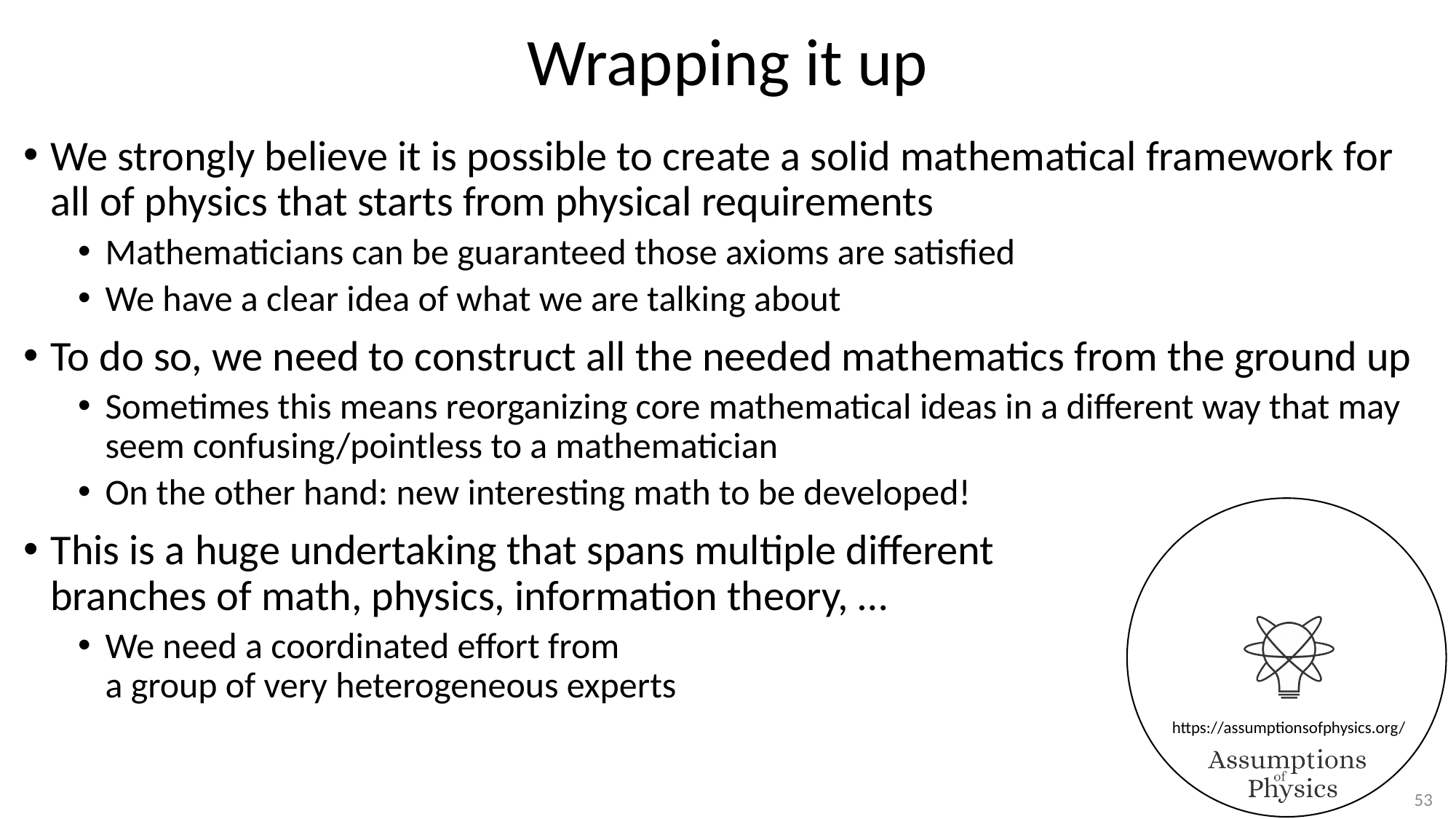

# Wrapping it up
We strongly believe it is possible to create a solid mathematical framework for all of physics that starts from physical requirements
Mathematicians can be guaranteed those axioms are satisfied
We have a clear idea of what we are talking about
To do so, we need to construct all the needed mathematics from the ground up
Sometimes this means reorganizing core mathematical ideas in a different way that may seem confusing/pointless to a mathematician
On the other hand: new interesting math to be developed!
This is a huge undertaking that spans multiple different
branches of math, physics, information theory, …
We need a coordinated effort from
a group of very heterogeneous experts

53